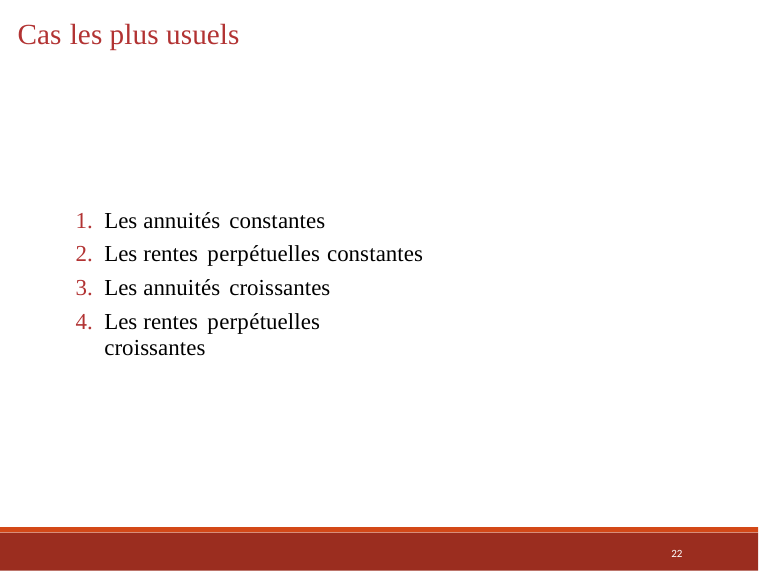

Cas les plus usuels
1.
2.
3.
4.
Les annuités constantes
Les rentes perpétuelles constantes
Les annuités croissantes
Les rentes perpétuelles croissantes
22